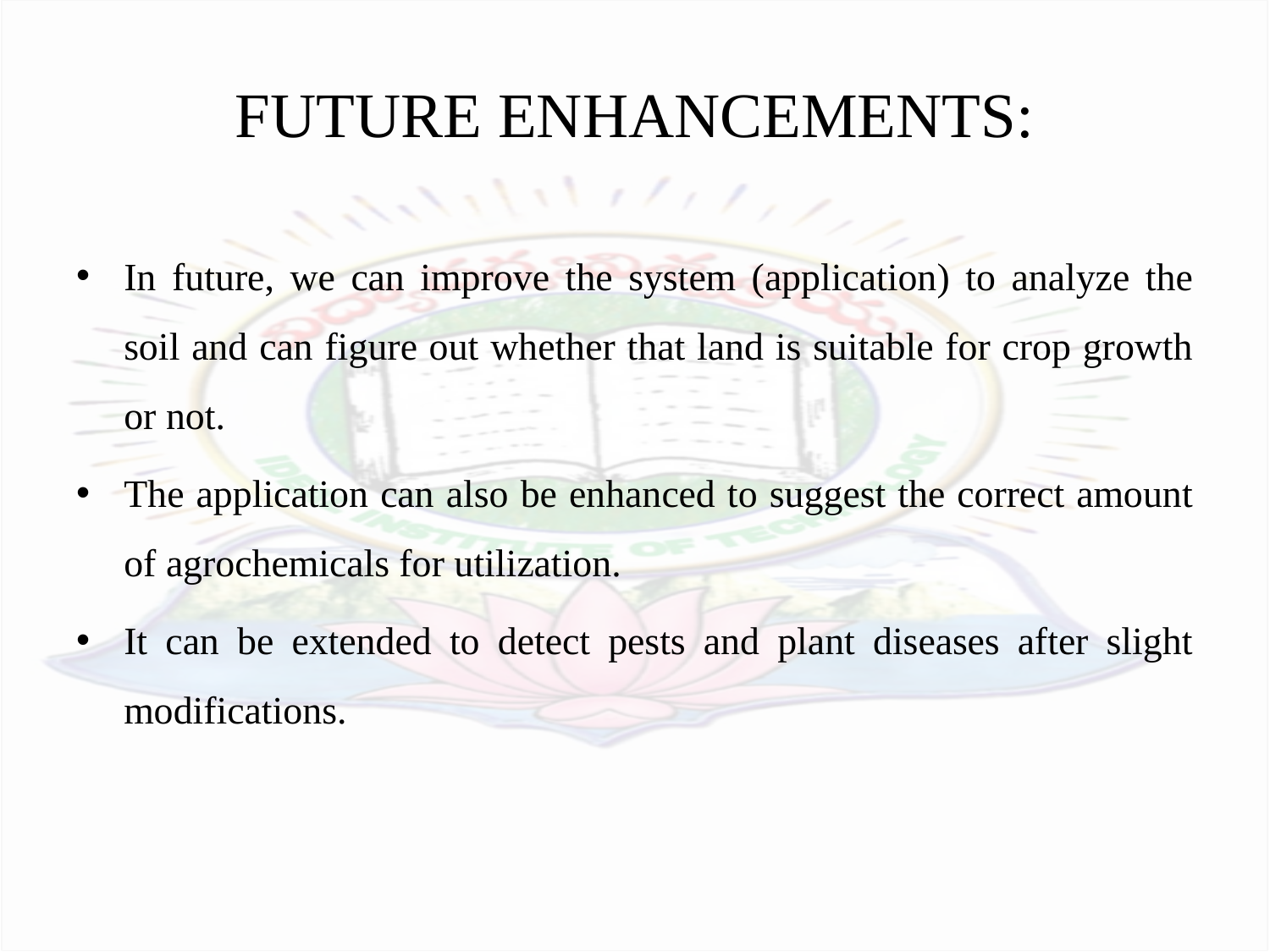

# FUTURE ENHANCEMENTS:
In future, we can improve the system (application) to analyze the soil and can figure out whether that land is suitable for crop growth or not.
The application can also be enhanced to suggest the correct amount of agrochemicals for utilization.
It can be extended to detect pests and plant diseases after slight modifications.